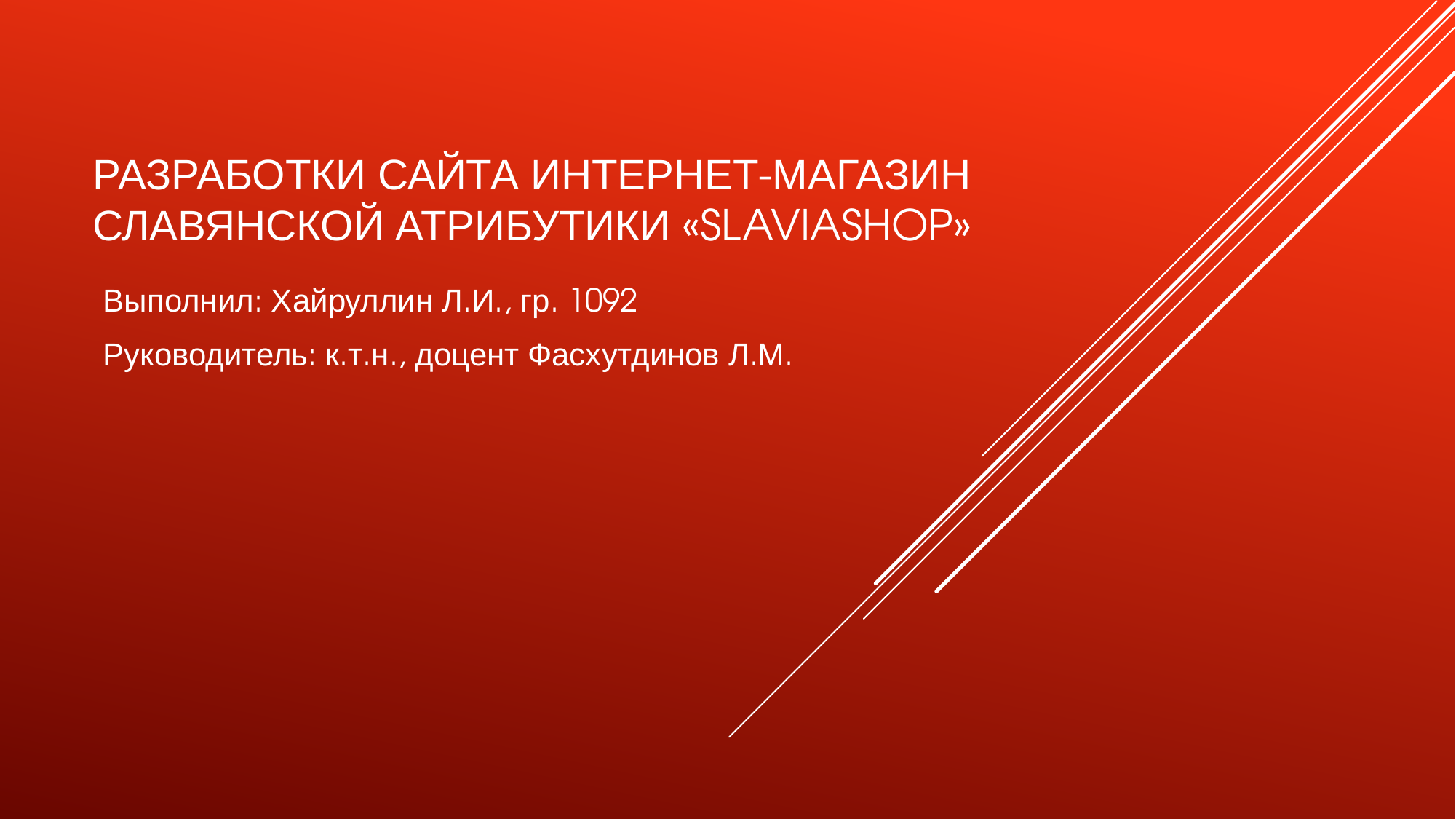

# Разработки сайта интернет-магазин славянской атрибутики «SlaviaShop»
Выполнил: Хайруллин Л.И., гр. 1092
Руководитель: к.т.н., доцент Фасхутдинов Л.М.